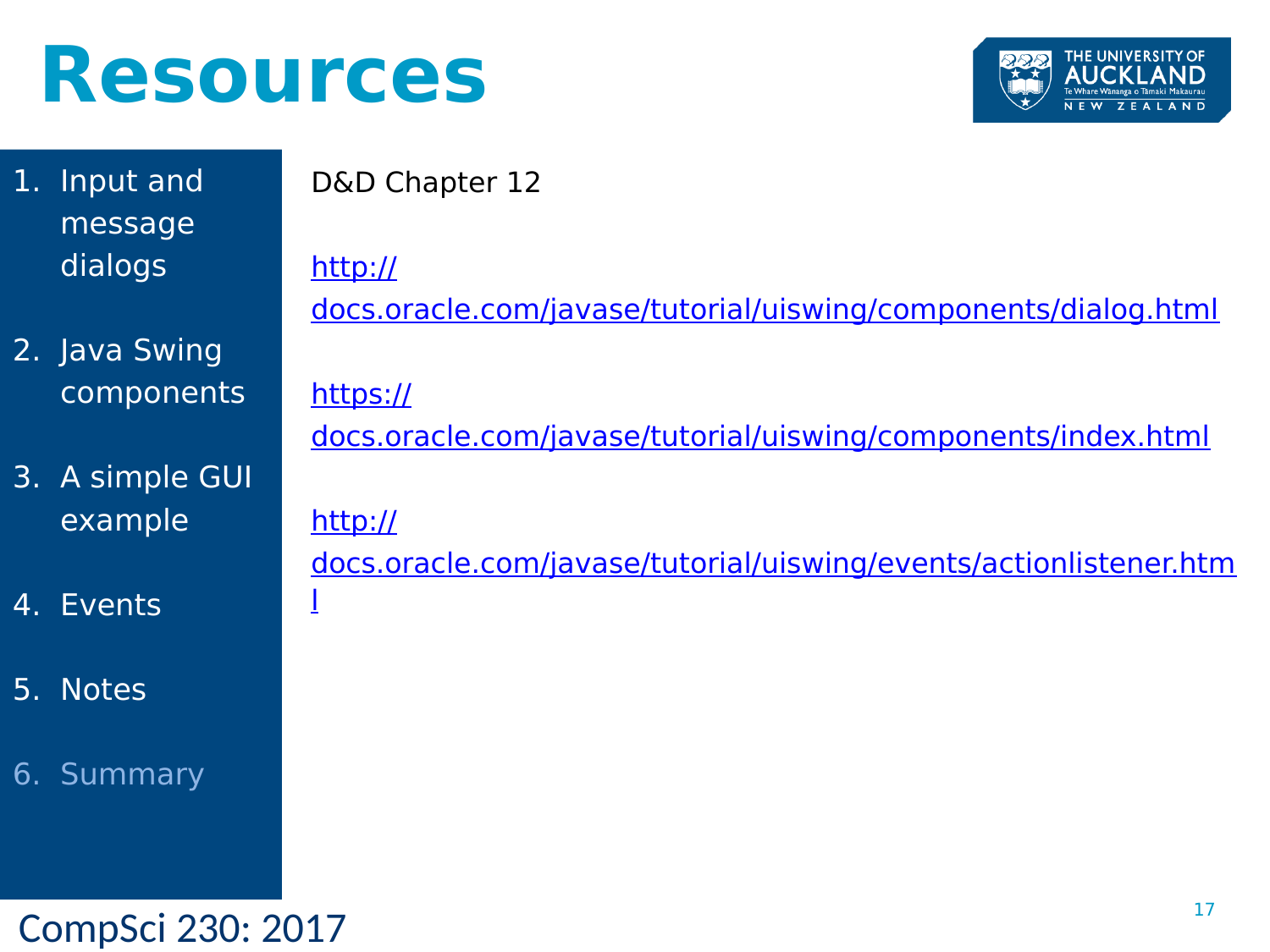

# Resources
Input and message dialogs
Java Swing components

A simple GUI example

Events

Notes

Summary
D&D Chapter 12

http://docs.oracle.com/javase/tutorial/uiswing/components/dialog.html

https://docs.oracle.com/javase/tutorial/uiswing/components/index.html

http://docs.oracle.com/javase/tutorial/uiswing/events/actionlistener.html

17